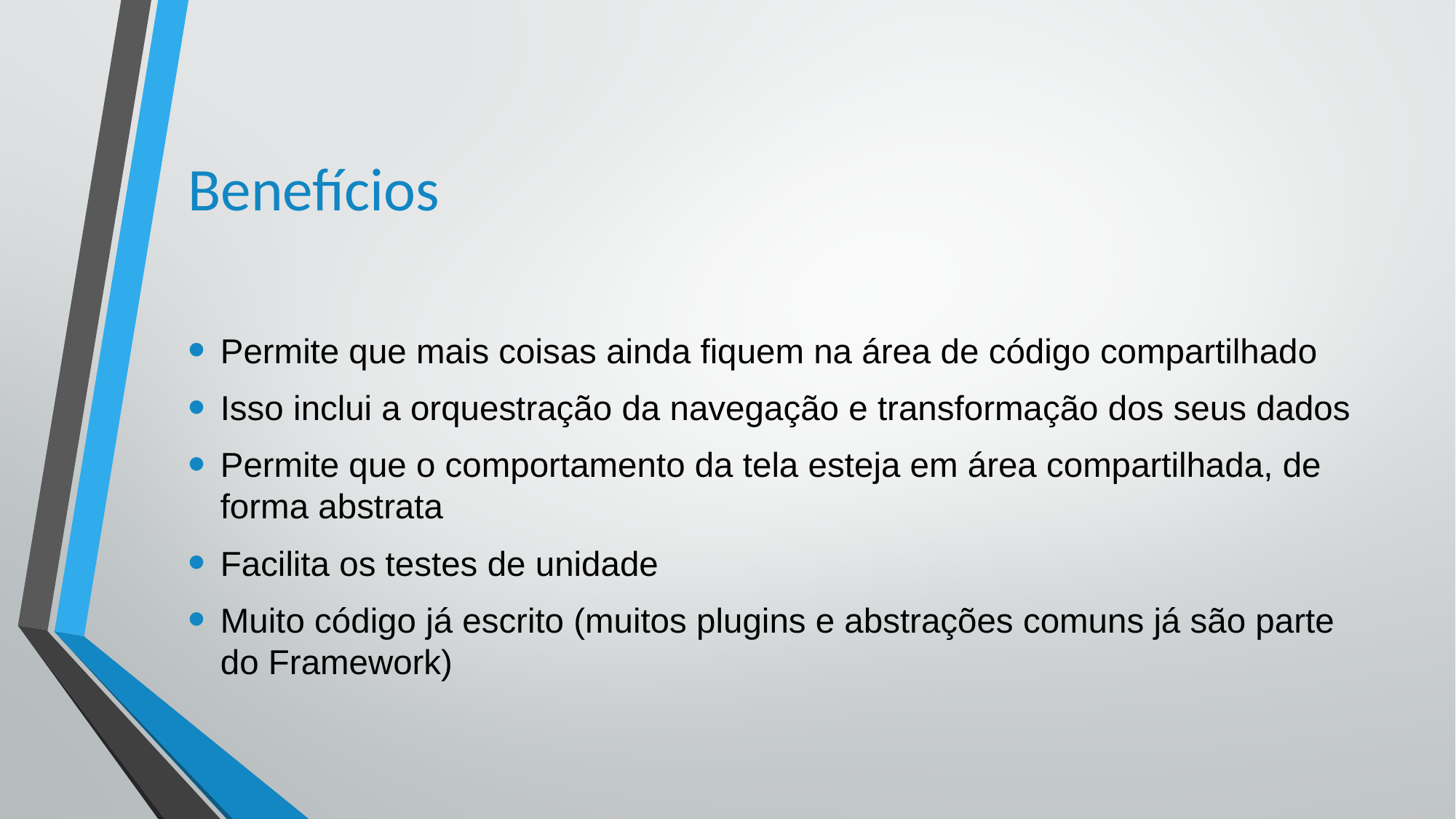

# Benefícios
Permite que mais coisas ainda fiquem na área de código compartilhado
Isso inclui a orquestração da navegação e transformação dos seus dados
Permite que o comportamento da tela esteja em área compartilhada, de forma abstrata
Facilita os testes de unidade
Muito código já escrito (muitos plugins e abstrações comuns já são parte do Framework)